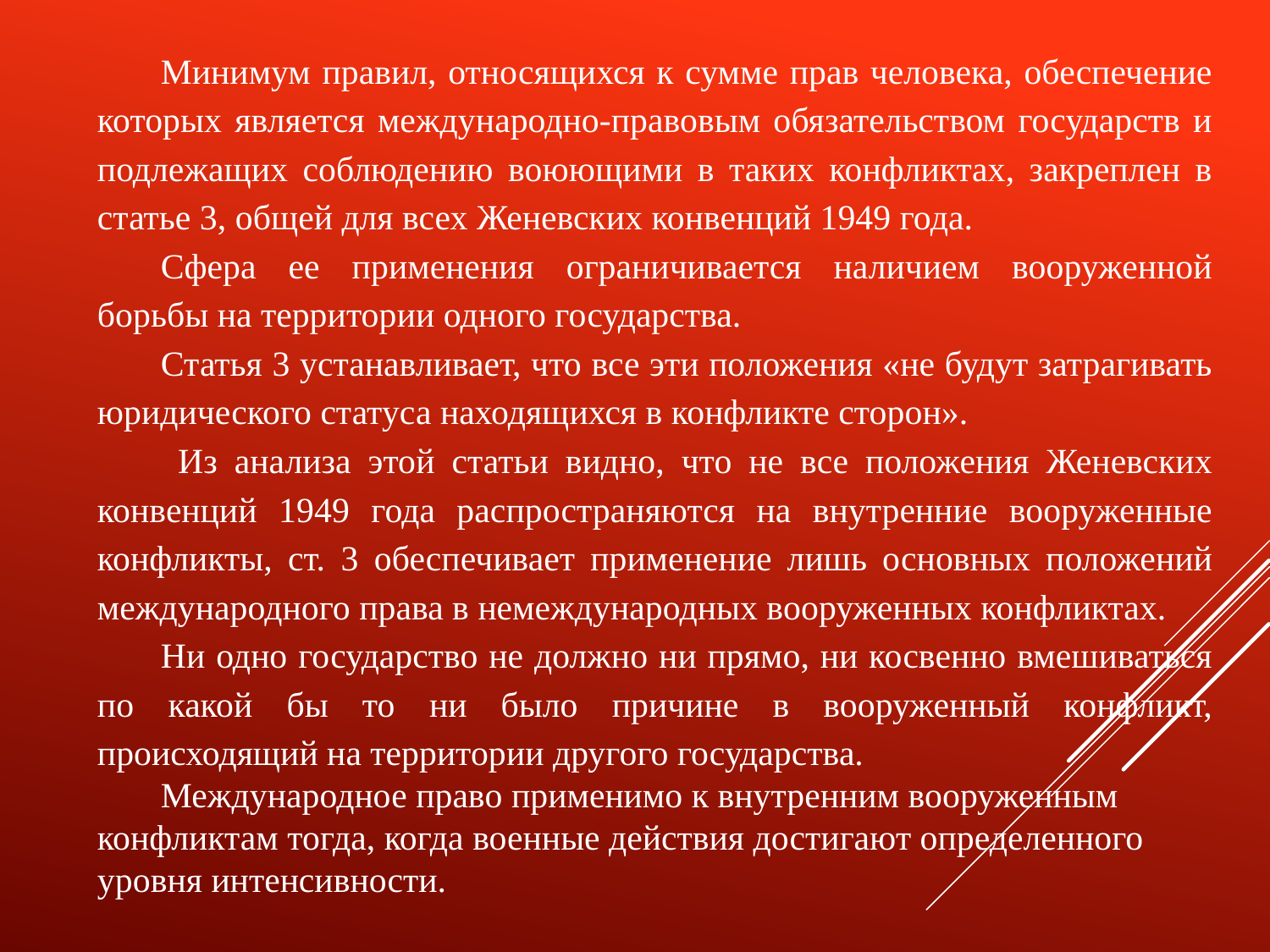

Минимум правил, относящихся к сумме прав человека, обеспечение которых является международно-правовым обязательством государств и подлежащих соблюдению воюющими в таких конфликтах, закреплен в статье 3, общей для всех Женевских конвенций 1949 года.
Сфера ее применения ограничивается наличием вооруженной борьбы на территории одного государства.
Статья 3 устанавливает, что все эти положения «не будут затрагивать юридического статуса находящихся в конфликте сторон».
 Из анализа этой статьи видно, что не все положения Женевских конвенций 1949 года распространяются на внутренние вооруженные конфликты, ст. 3 обеспечивает применение лишь основных положений международного права в немеждународных вооруженных конфликтах.
Ни одно государство не должно ни прямо, ни косвенно вмешиваться по какой бы то ни было причине в вооруженный конфликт, происходящий на территории другого государства.
Международное право применимо к внутренним вооруженным конфликтам тогда, когда военные действия достигают определенного уровня интенсивности.